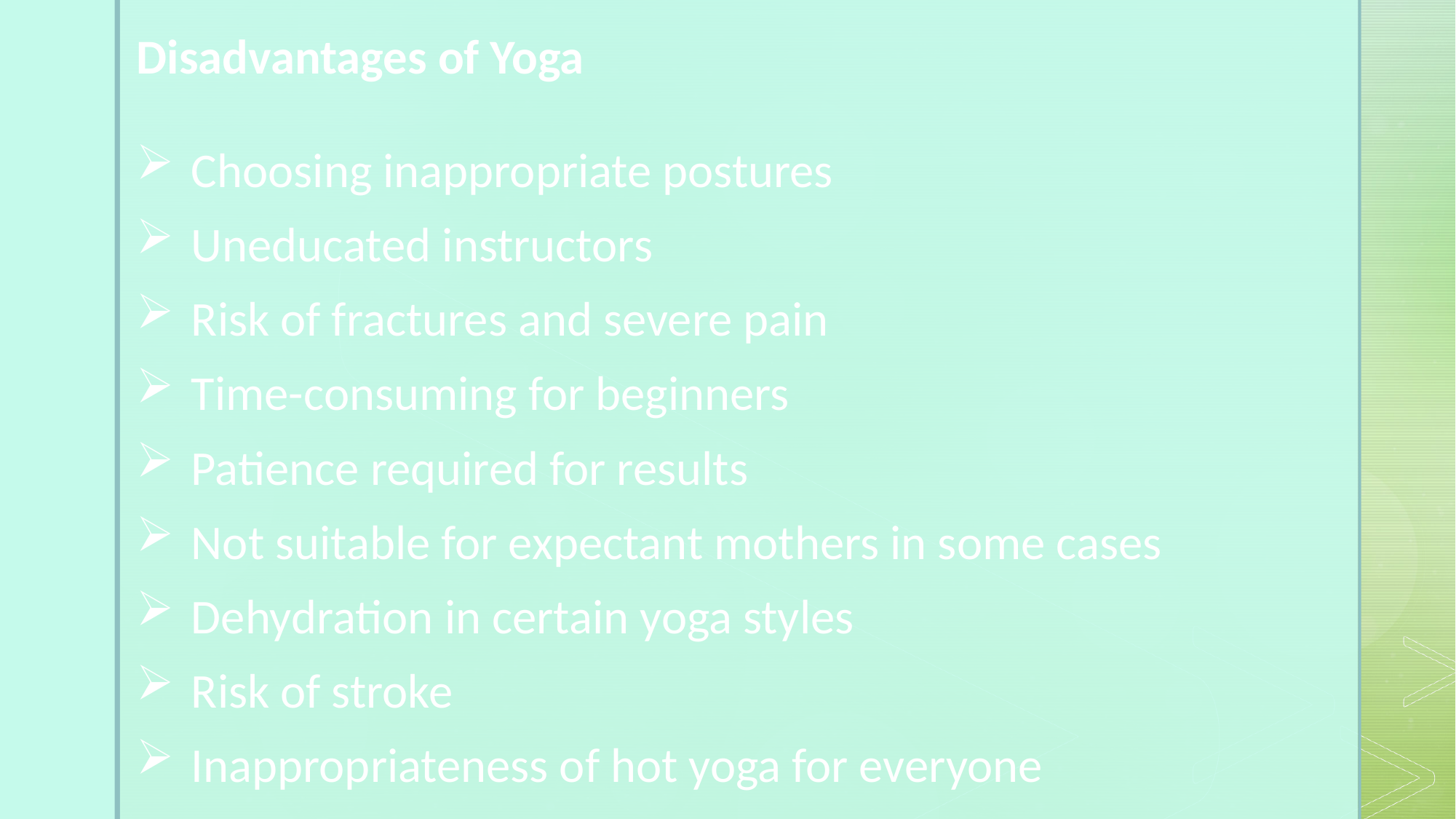

Disadvantages of Yoga

Choosing inappropriate postures
Uneducated instructors
Risk of fractures and severe pain
Time-consuming for beginners
Patience required for results
Not suitable for expectant mothers in some cases
Dehydration in certain yoga styles
Risk of stroke
Inappropriateness of hot yoga for everyone